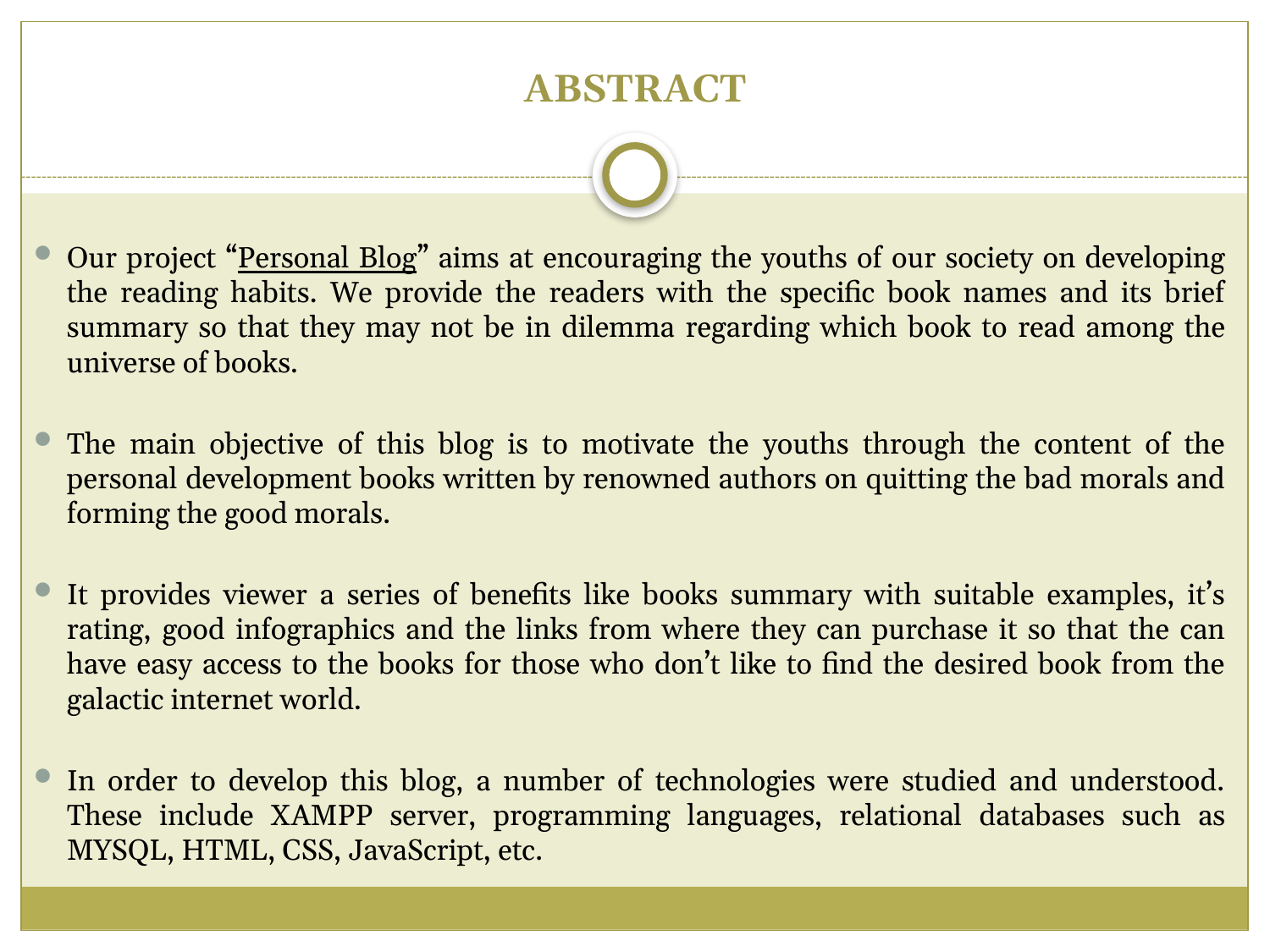

# ABSTRACT
Our project “Personal Blog” aims at encouraging the youths of our society on developing the reading habits. We provide the readers with the specific book names and its brief summary so that they may not be in dilemma regarding which book to read among the universe of books.

The main objective of this blog is to motivate the youths through the content of the personal development books written by renowned authors on quitting the bad morals and forming the good morals.

It provides viewer a series of benefits like books summary with suitable examples, it’s rating, good infographics and the links from where they can purchase it so that the can have easy access to the books for those who don’t like to find the desired book from the galactic internet world.

In order to develop this blog, a number of technologies were studied and understood. These include XAMPP server, programming languages, relational databases such as MYSQL, HTML, CSS, JavaScript, etc.